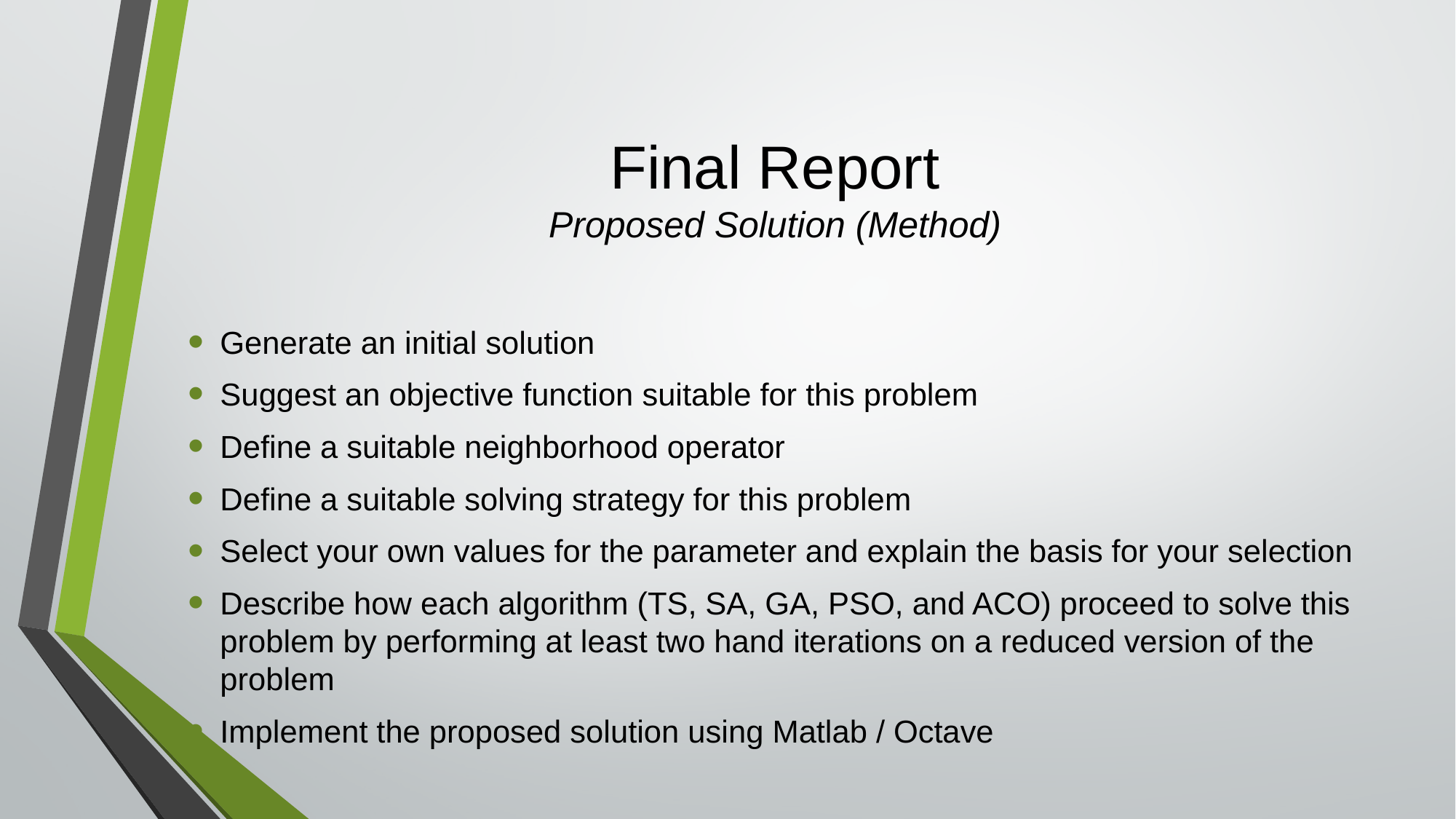

# Final Report Proposed Solution (Method)
Generate an initial solution
Suggest an objective function suitable for this problem
Define a suitable neighborhood operator
Define a suitable solving strategy for this problem
Select your own values for the parameter and explain the basis for your selection
Describe how each algorithm (TS, SA, GA, PSO, and ACO) proceed to solve this problem by performing at least two hand iterations on a reduced version of the problem
Implement the proposed solution using Matlab / Octave